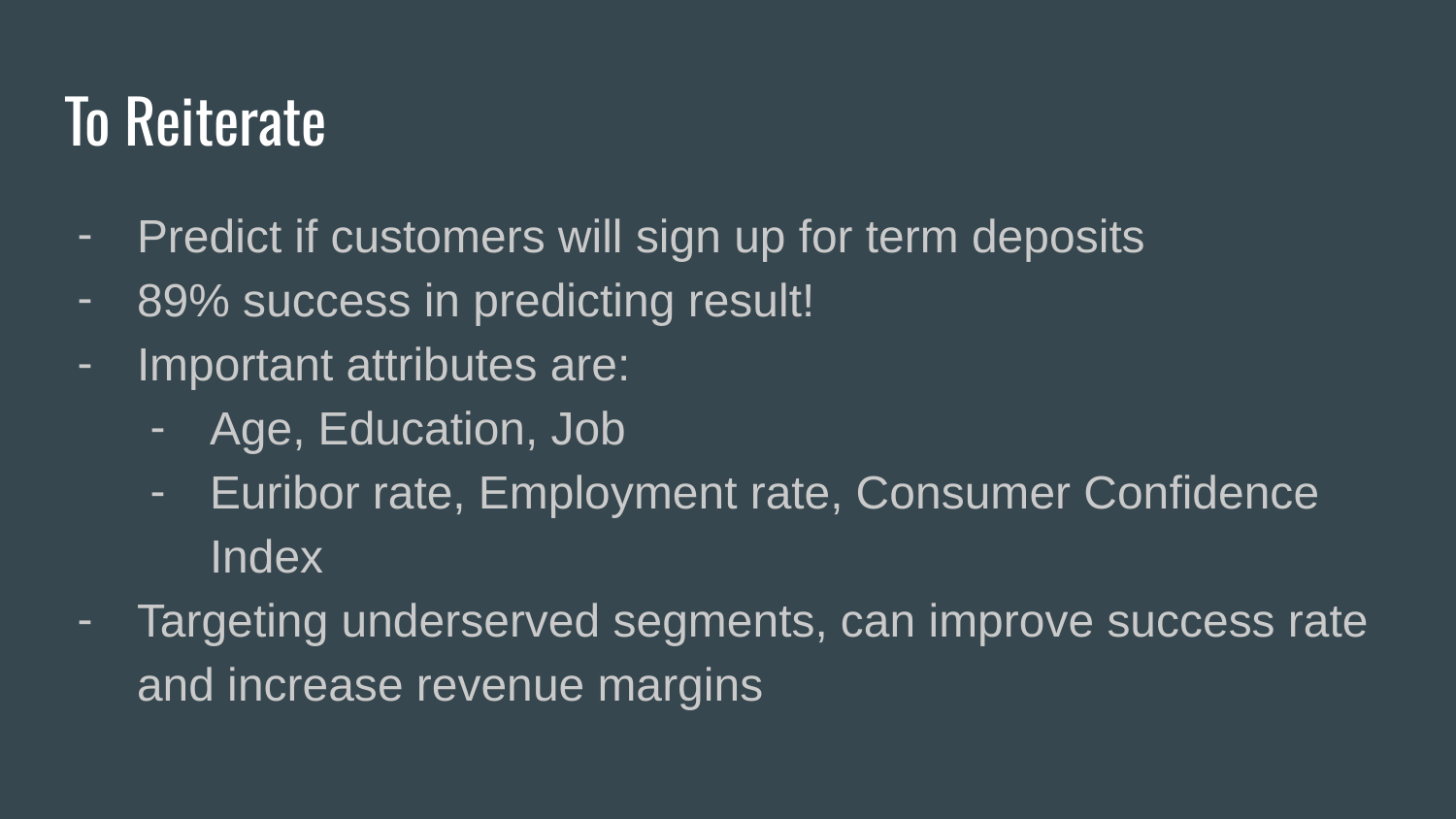

# To Reiterate
Predict if customers will sign up for term deposits
89% success in predicting result!
Important attributes are:
Age, Education, Job
Euribor rate, Employment rate, Consumer Confidence Index
Targeting underserved segments, can improve success rate and increase revenue margins